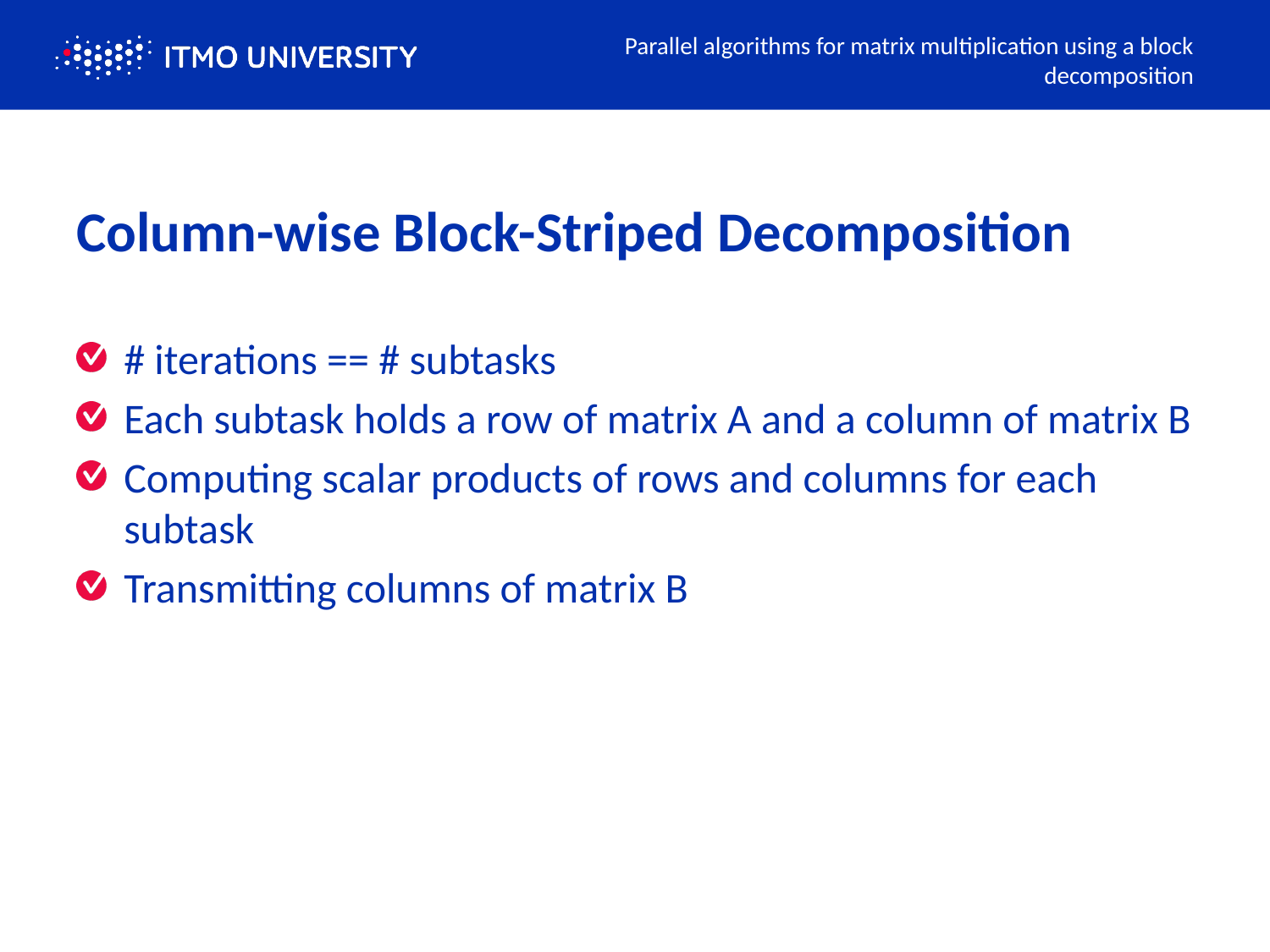

Parallel algorithms for matrix multiplication using a block decomposition
# Column-wise Block-Striped Decomposition
# iterations == # subtasks
Each subtask holds a row of matrix A and a column of matrix B
Computing scalar products of rows and columns for each subtask
Transmitting columns of matrix B